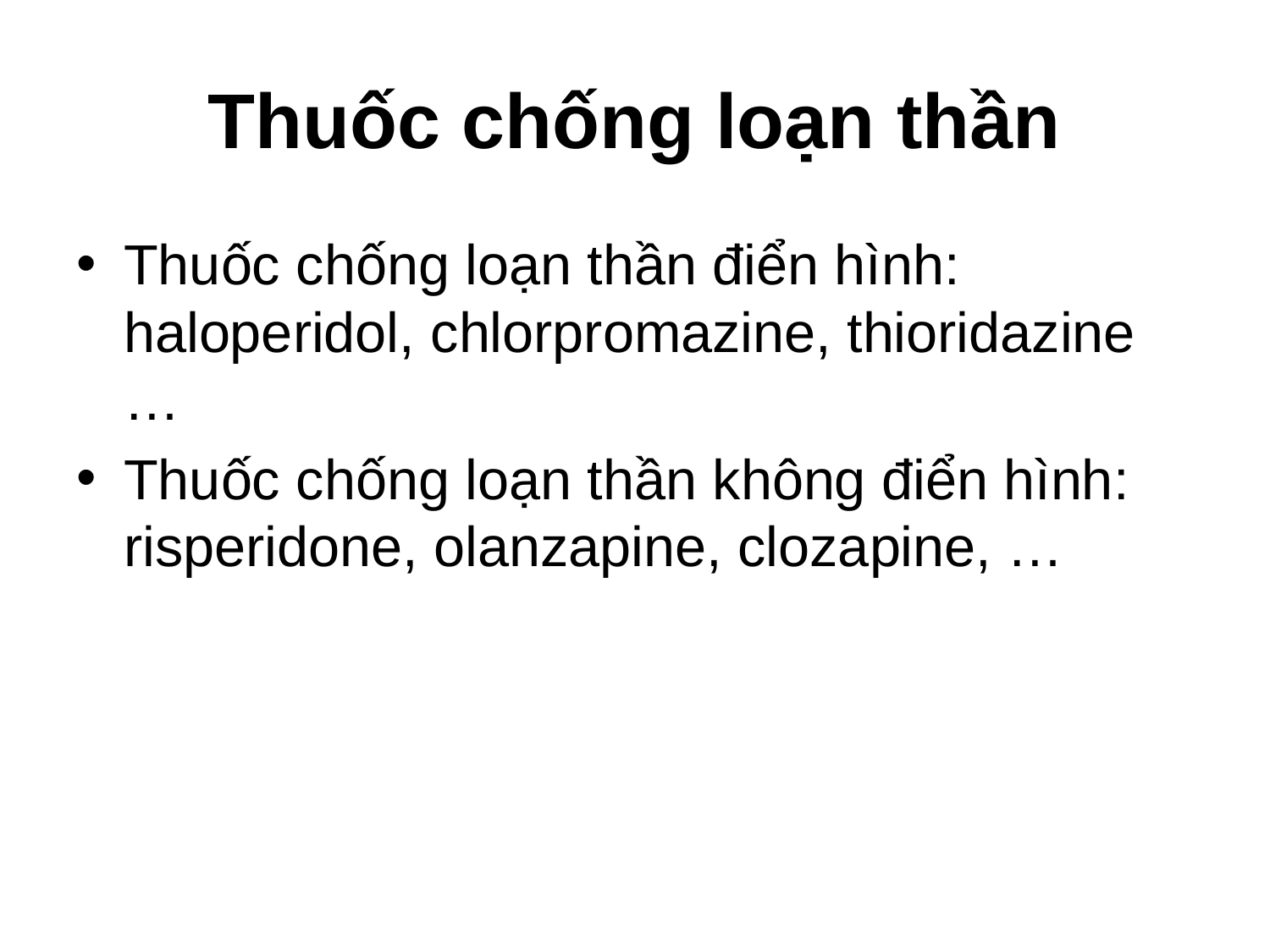

# Thuốc chống loạn thần
Thuốc chống loạn thần điển hình: haloperidol, chlorpromazine, thioridazine …
Thuốc chống loạn thần không điển hình: risperidone, olanzapine, clozapine, …